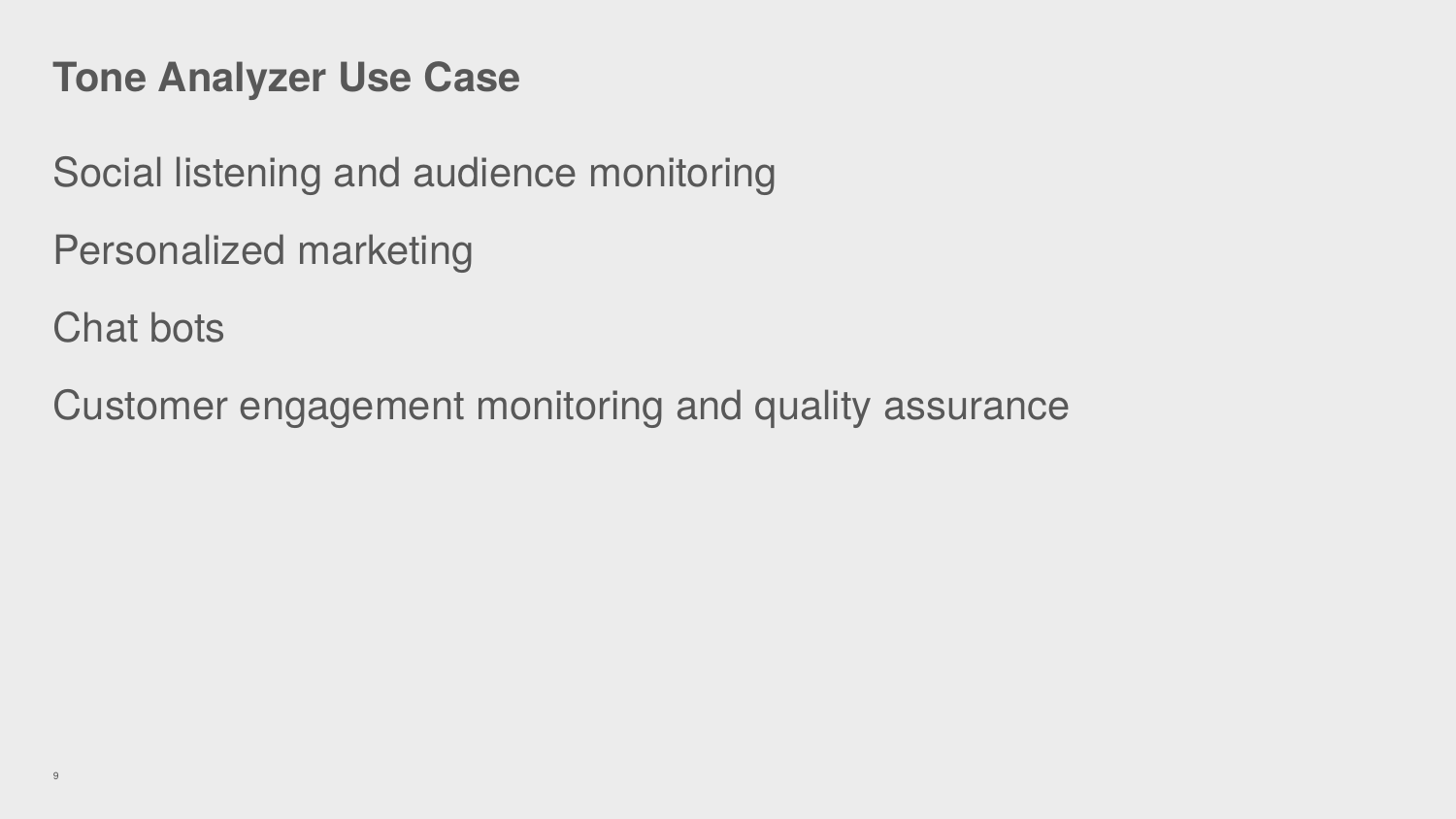

# Tone Analyzer Use Case
Social listening and audience monitoring
Personalized marketing
Chat bots
Customer engagement monitoring and quality assurance
9